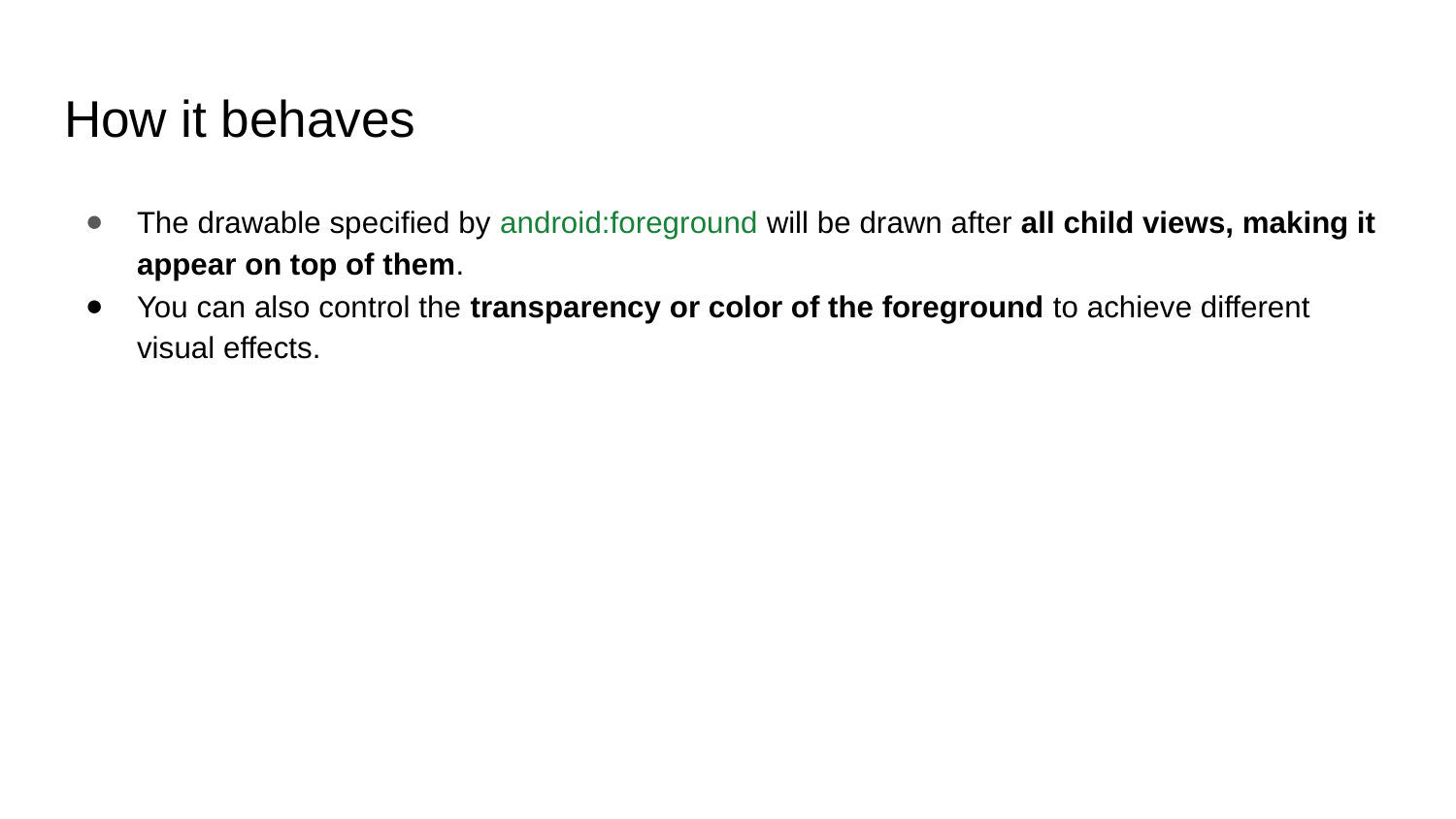

# How it behaves
The drawable specified by android:foreground will be drawn after all child views, making it appear on top of them.
You can also control the transparency or color of the foreground to achieve different visual effects.